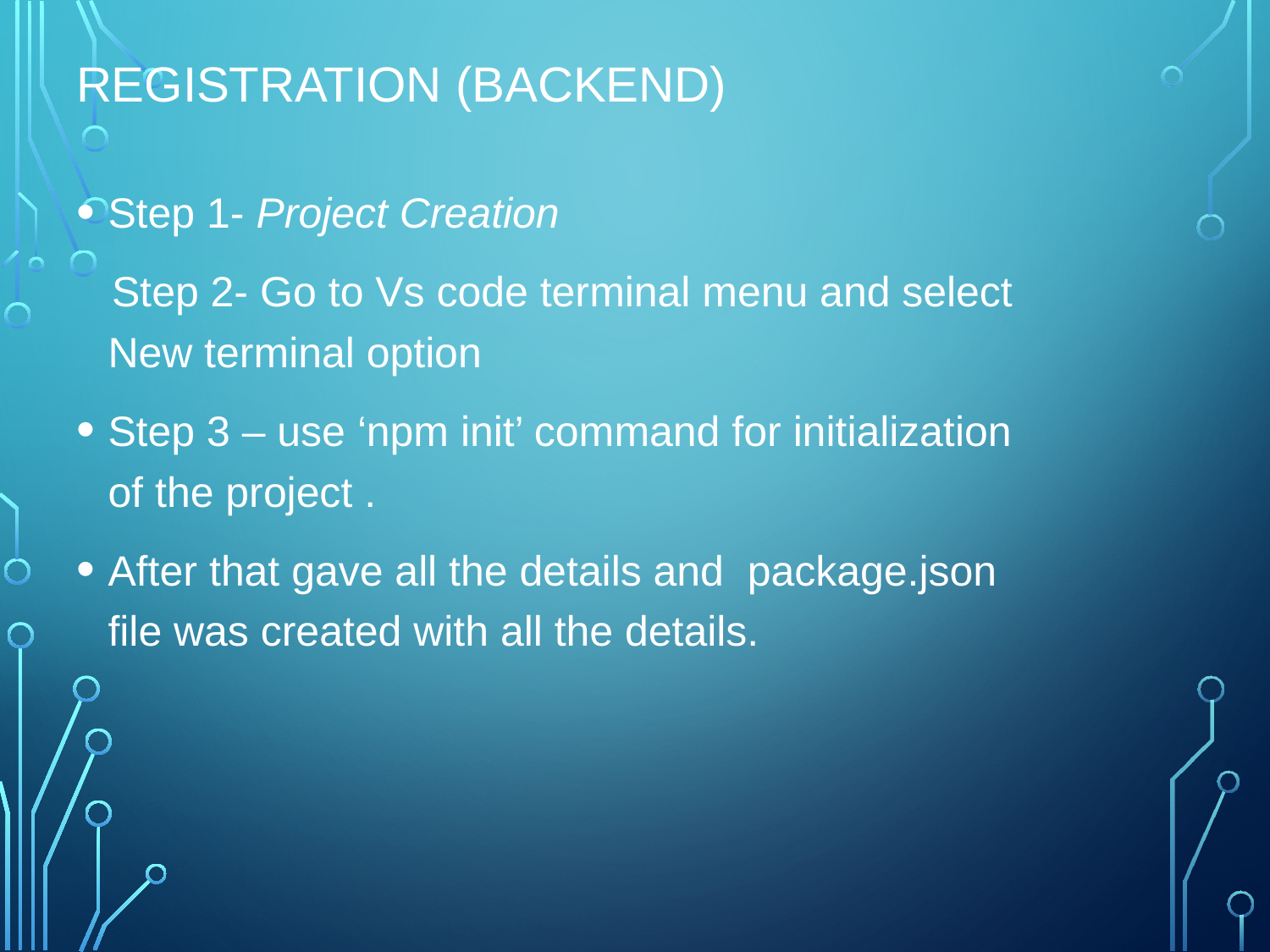

# Registration (Backend)
Step 1- Project Creation
   Step 2- Go to Vs code terminal menu and select New terminal option
Step 3 – use ‘npm init’ command for initialization of the project .
After that gave all the details and  package.json file was created with all the details.